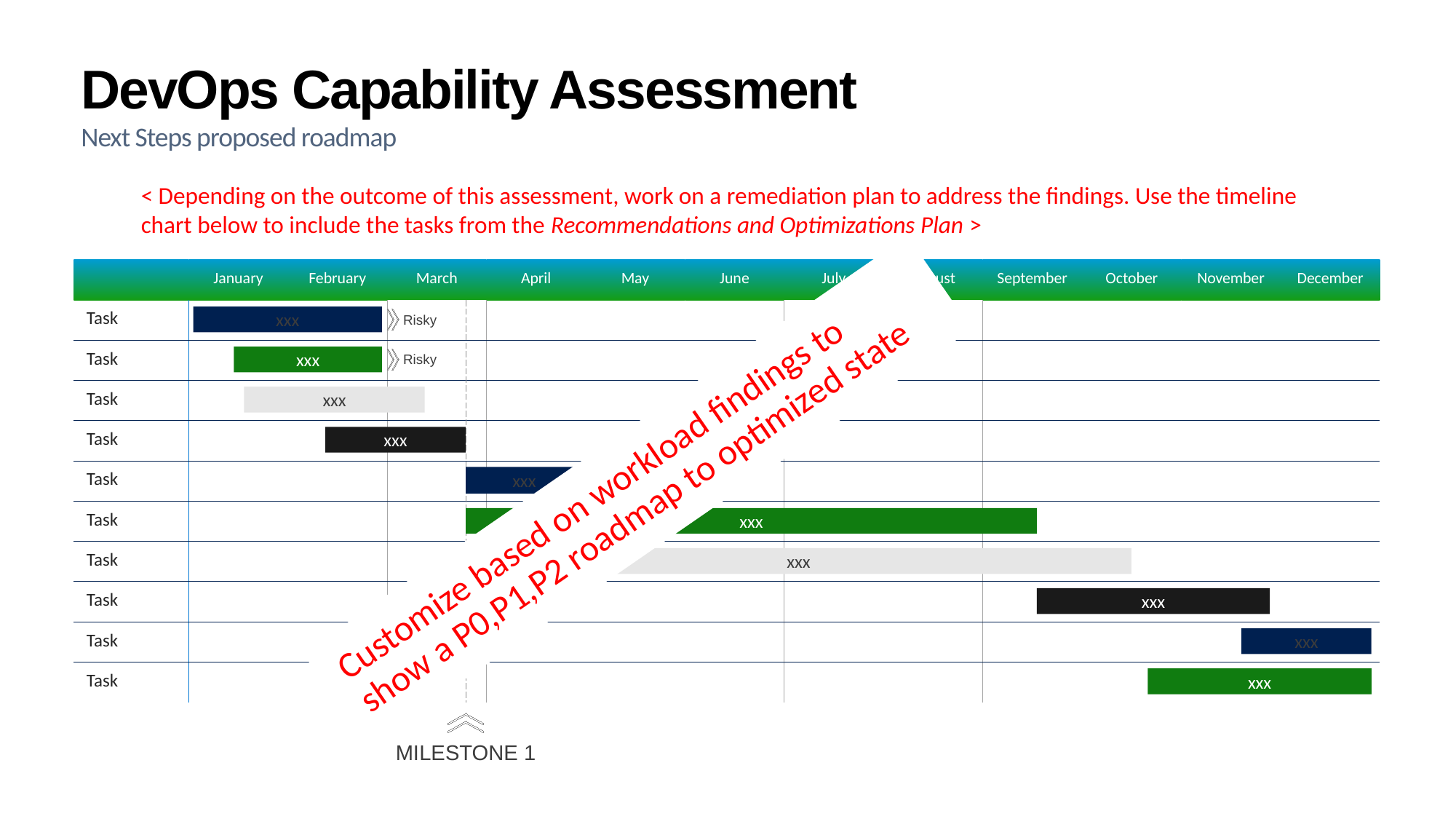

DevOps Capability Assessment
Next Steps proposed roadmap
< Depending on the outcome of this assessment, work on a remediation plan to address the findings. Use the timeline chart below to include the tasks from the Recommendations and Optimizations Plan >
|  | January | February | March | April | May | June | July | August | September | October | November | December |
| --- | --- | --- | --- | --- | --- | --- | --- | --- | --- | --- | --- | --- |
| Task |  |  |  |  |  |  |  |  |  |  |  |  |
| Task |  |  |  |  |  |  |  |  |  |  |  |  |
| Task |  |  |  |  |  |  |  |  |  |  |  |  |
| Task |  |  |  |  |  |  |  |  |  |  |  |  |
| Task |  |  |  |  |  |  |  |  |  |  |  |  |
| Task |  |  |  |  |  |  |  |  |  |  |  |  |
| Task |  |  |  |  |  |  |  |  |  |  |  |  |
| Task |  |  |  |  |  |  |  |  |  |  |  |  |
| Task |  |  |  |  |  |  |  |  |  |  |  |  |
| Task |  |  |  |  |  |  |  |  |  |  |  |  |
xxx
Risky

Risky
xxx

xxx
xxx
Customize based on workload findings to show a P0,P1,P2 roadmap to optimized state
xxx
Risky

xxx
xxx
xxx
xxx
xxx

MILESTONE 1